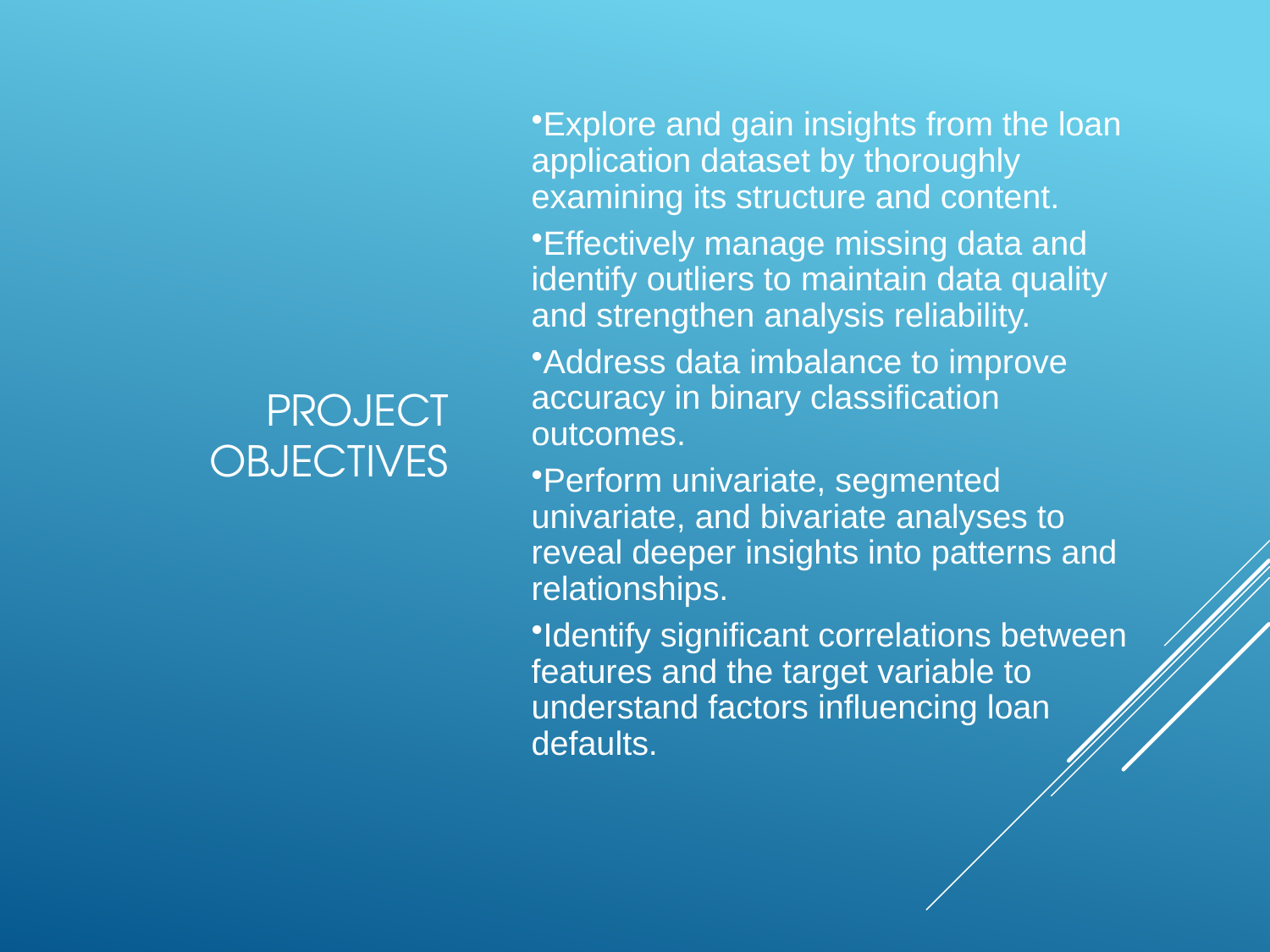

# Project Objectives
Explore and gain insights from the loan application dataset by thoroughly examining its structure and content.
Effectively manage missing data and identify outliers to maintain data quality and strengthen analysis reliability.
Address data imbalance to improve accuracy in binary classification outcomes.
Perform univariate, segmented univariate, and bivariate analyses to reveal deeper insights into patterns and relationships.
Identify significant correlations between features and the target variable to understand factors influencing loan defaults.